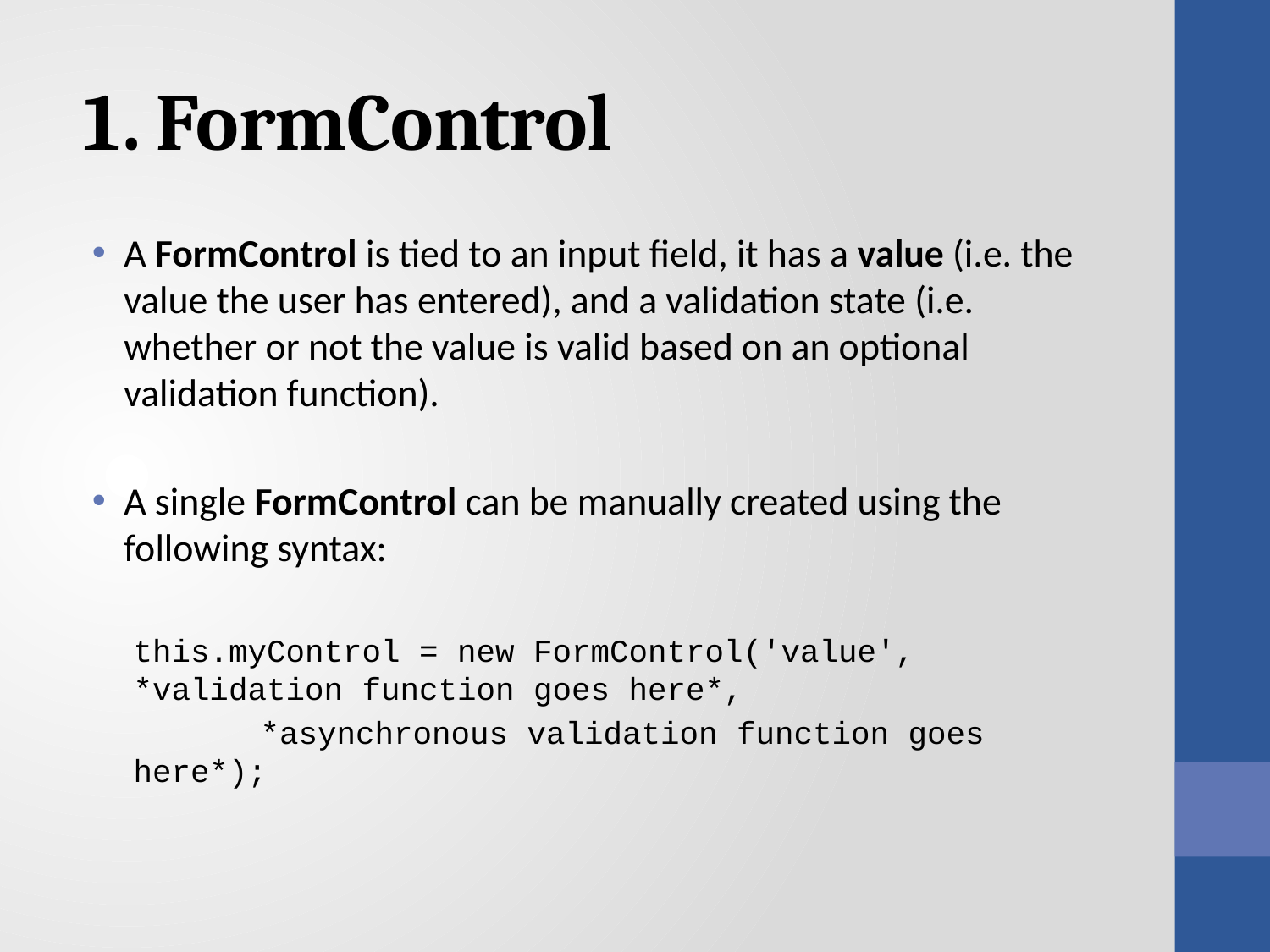

# 1. FormControl
A FormControl is tied to an input field, it has a value (i.e. the value the user has entered), and a validation state (i.e. whether or not the value is valid based on an optional validation function).

A single FormControl can be manually created using the following syntax:

this.myControl = new FormControl('value', 	*validation function goes here*,
	*asynchronous validation function goes here*);